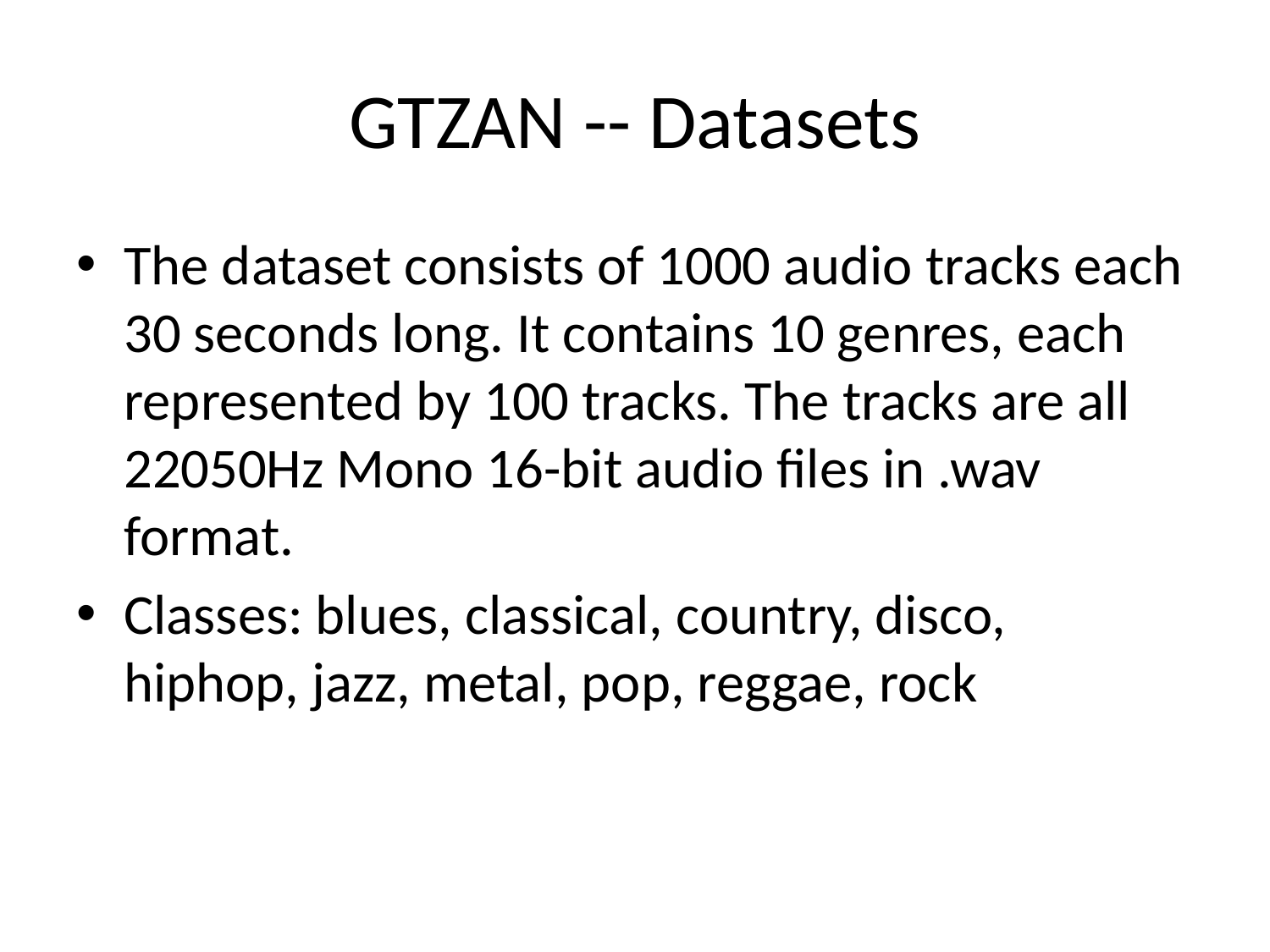

# GTZAN -- Datasets
The dataset consists of 1000 audio tracks each 30 seconds long. It contains 10 genres, each represented by 100 tracks. The tracks are all 22050Hz Mono 16-bit audio files in .wav format.
Classes: blues, classical, country, disco, hiphop, jazz, metal, pop, reggae, rock